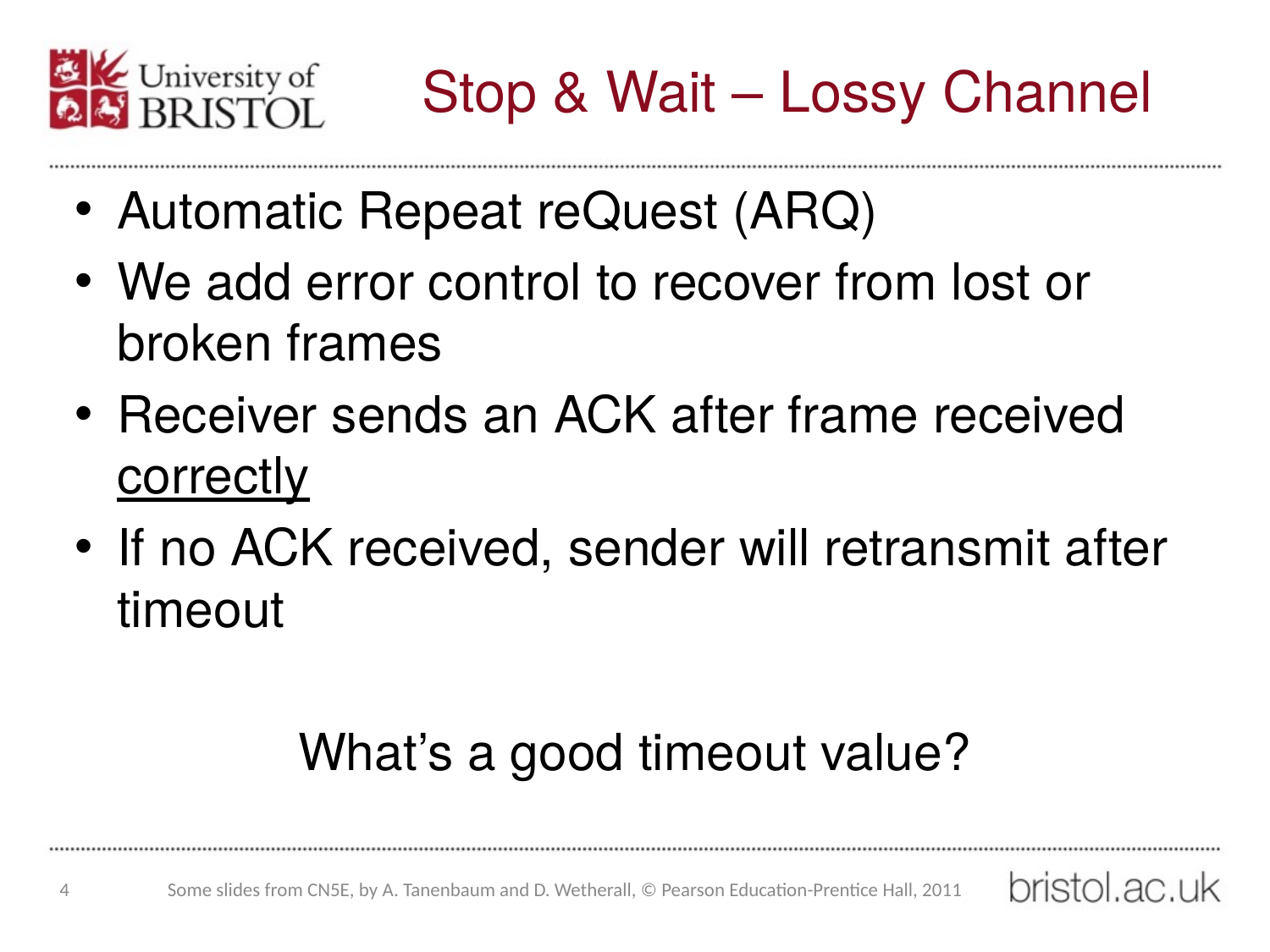

# Stop & Wait – Lossy Channel
Automatic Repeat reQuest (ARQ)
We add error control to recover from lost or broken frames
Receiver sends an ACK after frame received correctly
If no ACK received, sender will retransmit after timeout

What’s a good timeout value?
4
Some slides from CN5E, by A. Tanenbaum and D. Wetherall, © Pearson Education-Prentice Hall, 2011